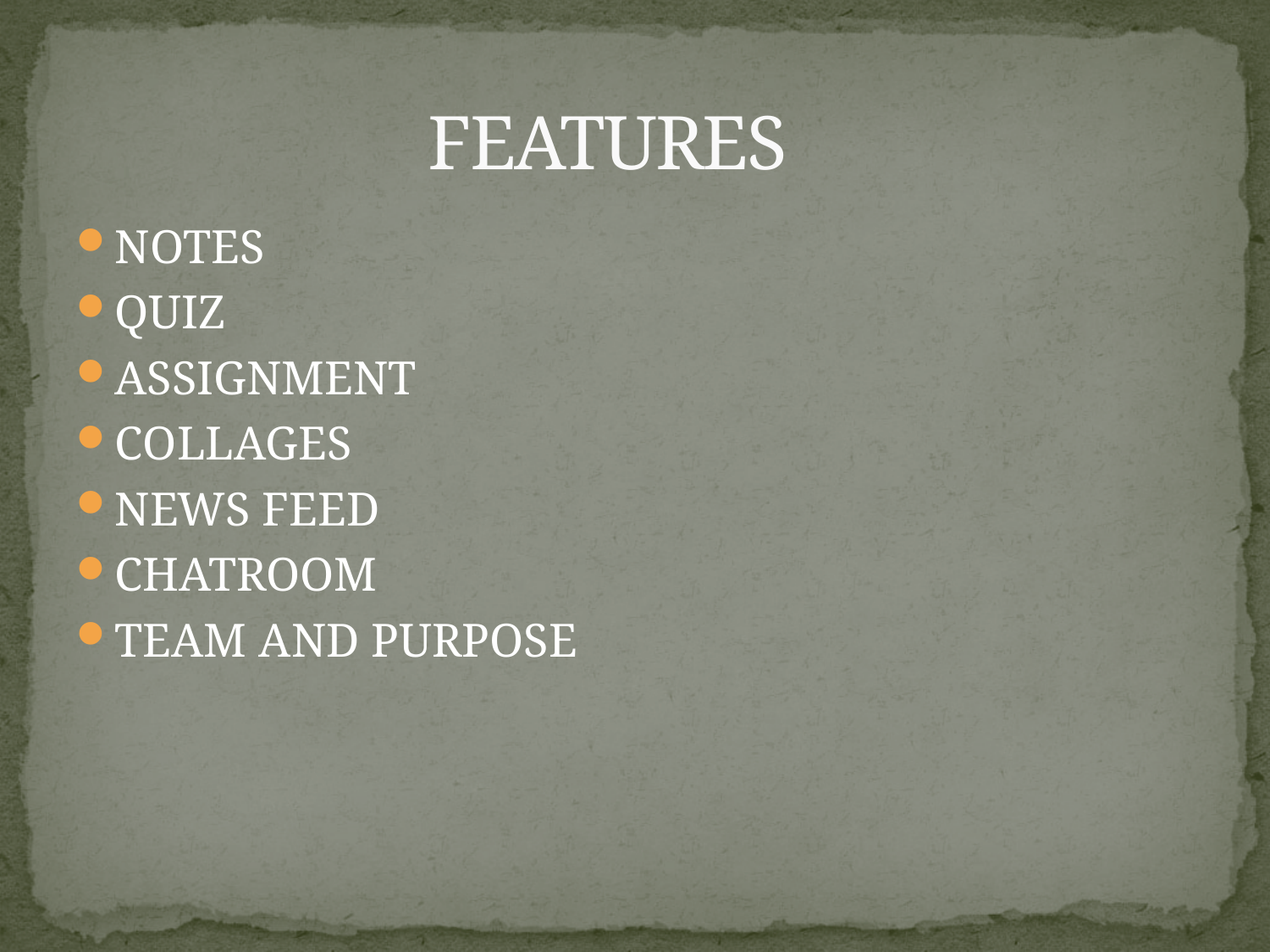

# FEATURES
NOTES
QUIZ
ASSIGNMENT
COLLAGES
NEWS FEED
CHATROOM
TEAM AND PURPOSE